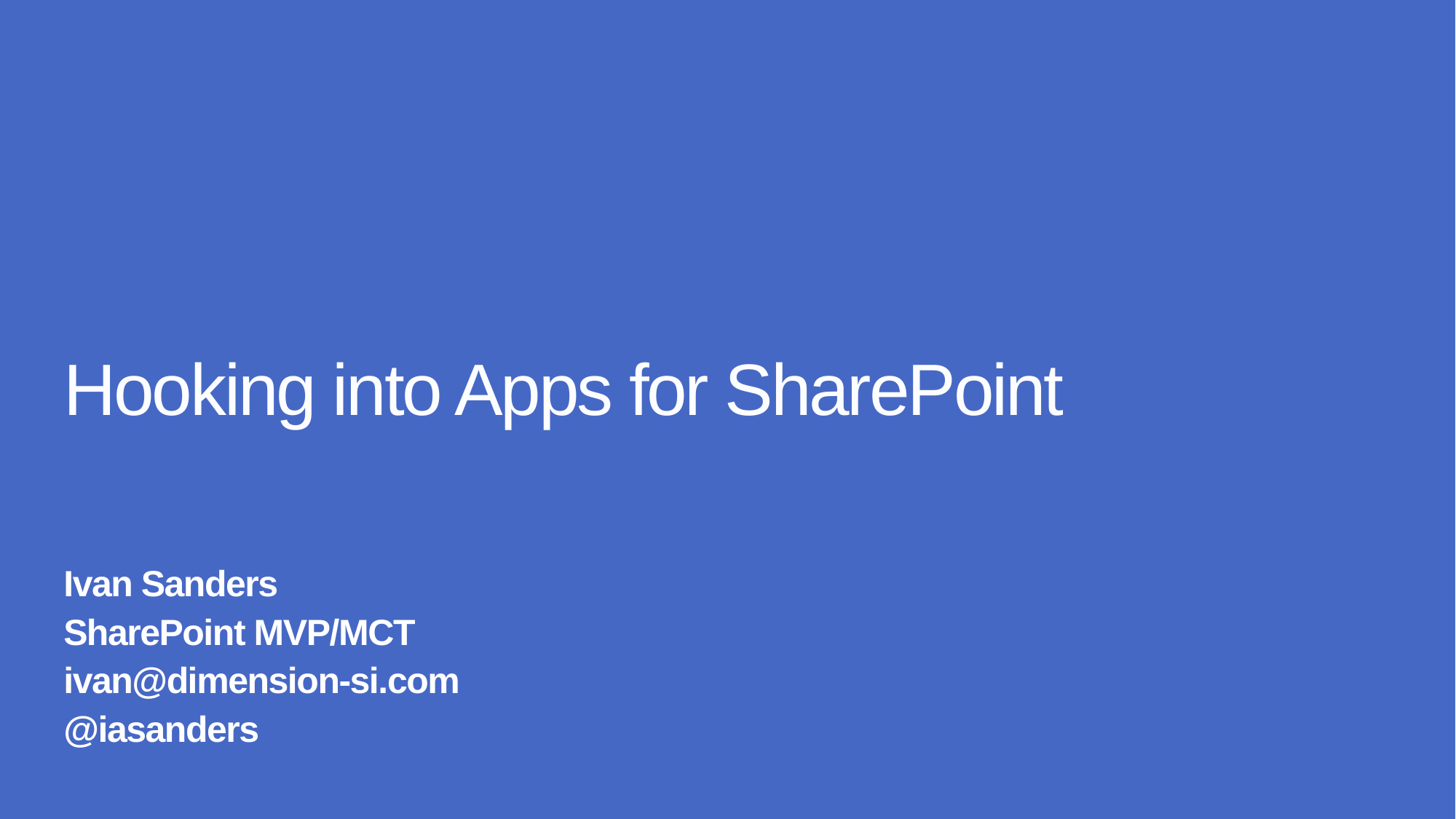

# Hooking into Apps for SharePoint
Ivan Sanders
SharePoint MVP/MCT
ivan@dimension-si.com
@iasanders